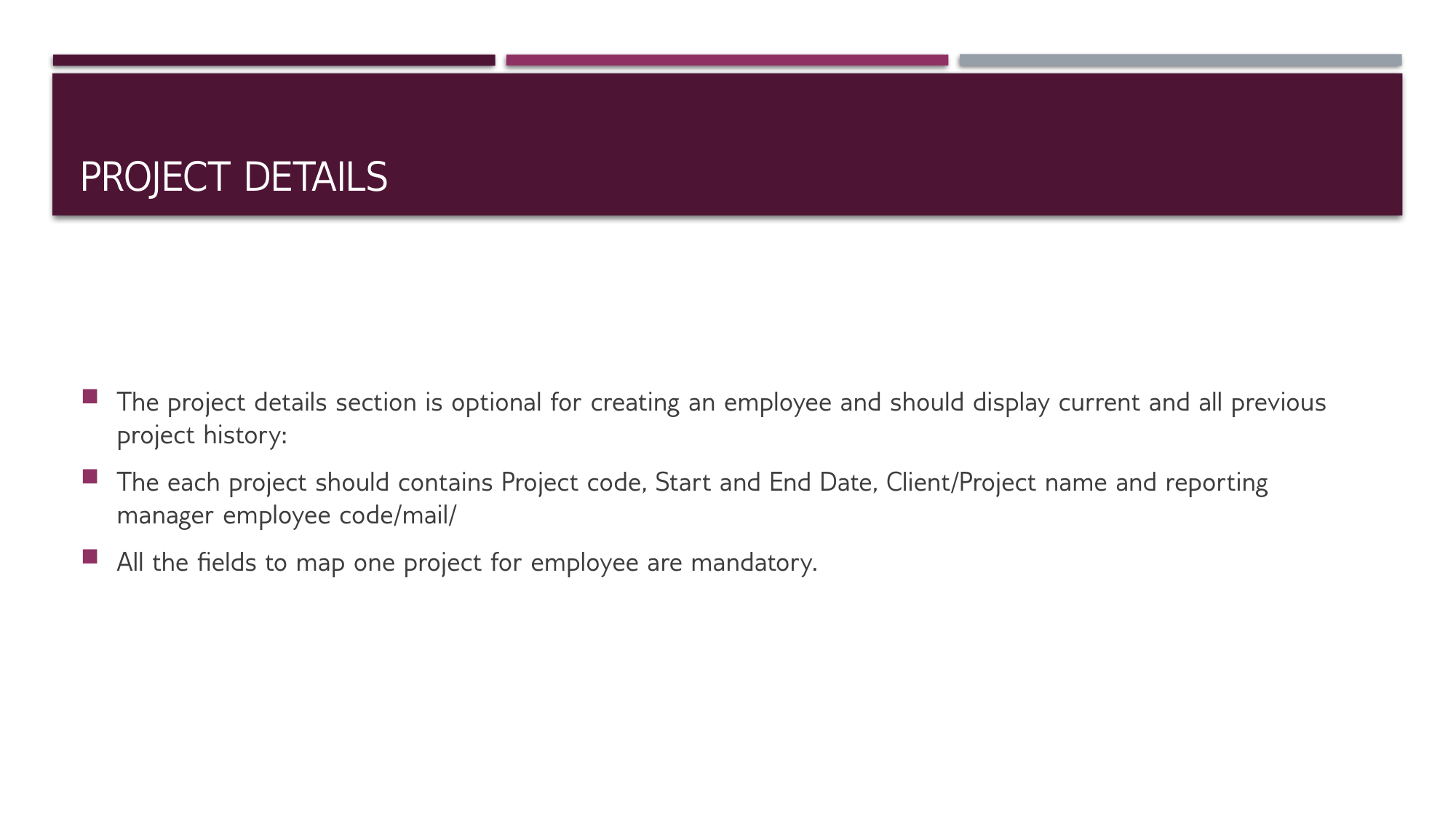

# Project details
The project details section is optional for creating an employee and should display current and all previous project history:
The each project should contains Project code, Start and End Date, Client/Project name and reporting manager employee code/mail/
All the fields to map one project for employee are mandatory.